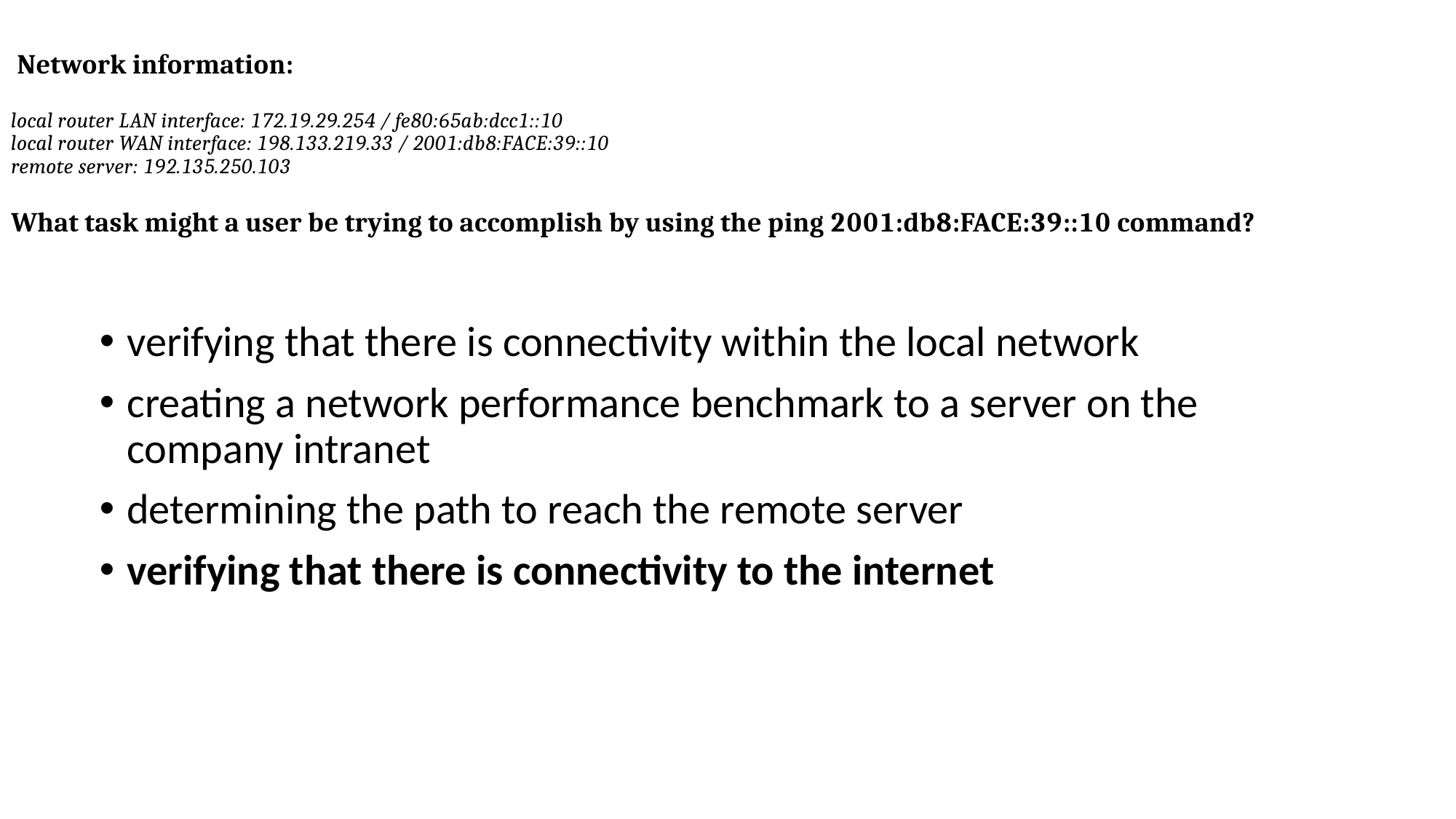

# Network information: local router LAN interface: 172.19.29.254 / fe80:65ab:dcc1::10 local router WAN interface: 198.133.219.33 / 2001:db8:FACE:39::10 remote server: 192.135.250.103 What task might a user be trying to accomplish by using the ping 2001:db8:FACE:39::10 command?
verifying that there is connectivity within the local network
creating a network performance benchmark to a server on the company intranet
determining the path to reach the remote server
verifying that there is connectivity to the internet